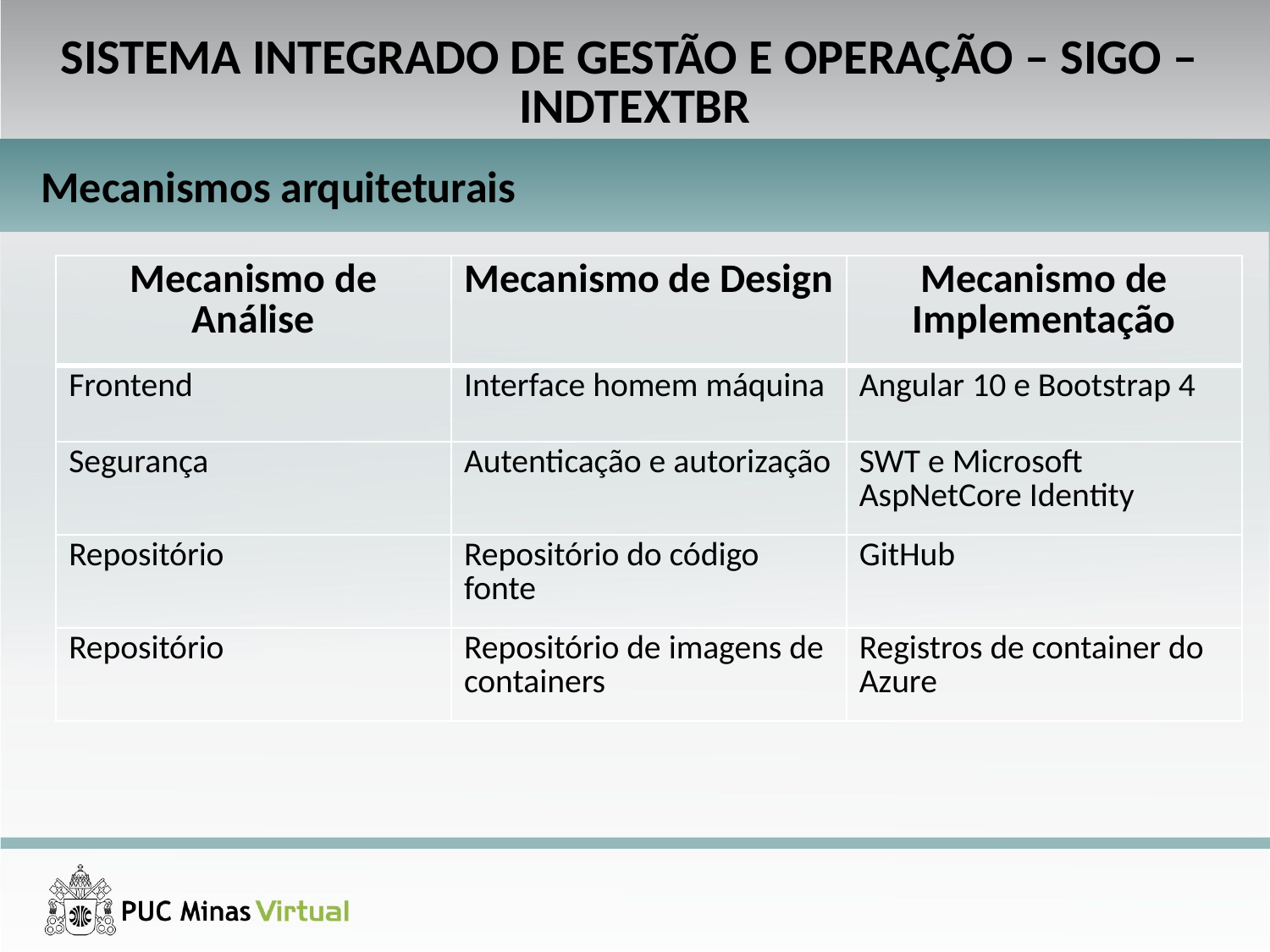

SISTEMA INTEGRADO DE GESTÃO E OPERAÇÃO – SIGO –
INDTEXTBR

Mecanismos arquiteturais

| Mecanismo de Análise | Mecanismo de Design | Mecanismo de Implementação |
| --- | --- | --- |
| Frontend | Interface homem máquina | Angular 10 e Bootstrap 4 |
| Segurança | Autenticação e autorização | SWT e Microsoft AspNetCore Identity |
| Repositório | Repositório do código fonte | GitHub |
| Repositório | Repositório de imagens de containers | Registros de container do Azure |